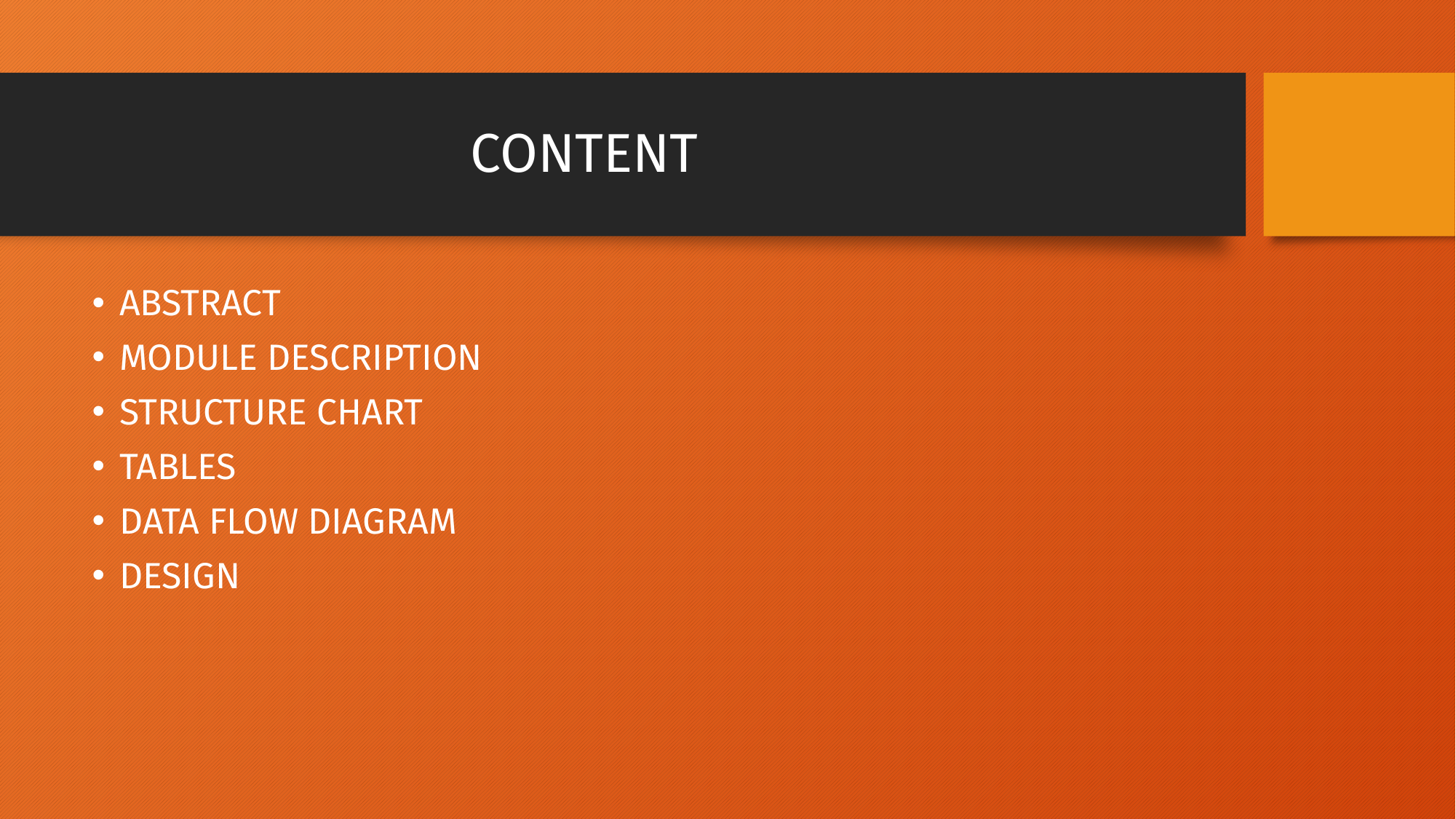

# CONTENT
ABSTRACT
MODULE DESCRIPTION
STRUCTURE CHART
TABLES
DATA FLOW DIAGRAM
DESIGN